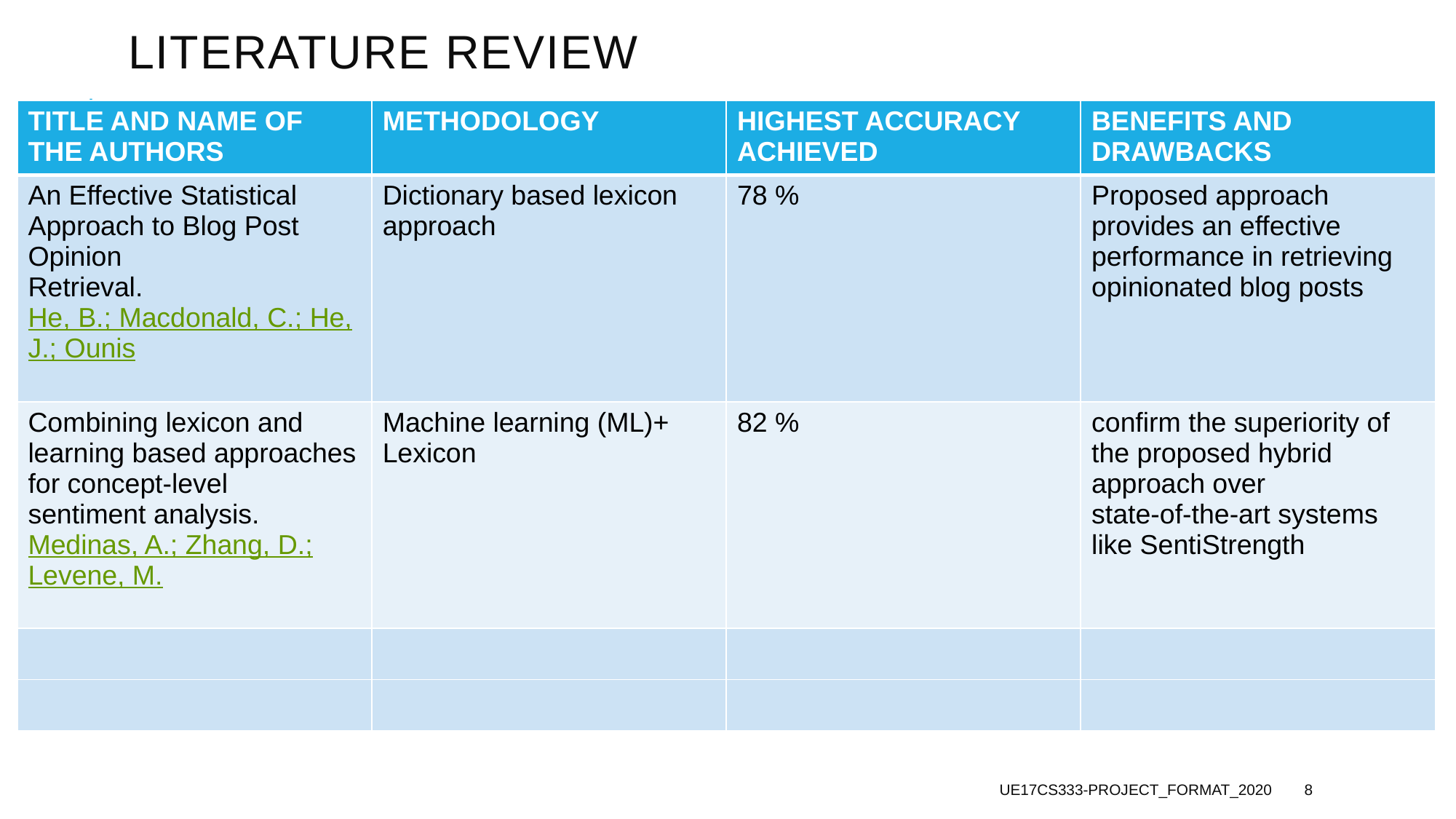

Literature Review
| TITLE AND NAME OF THE AUTHORS | METHODOLOGY | HIGHEST ACCURACY ACHIEVED | BENEFITS AND DRAWBACKS |
| --- | --- | --- | --- |
| An Effective Statistical Approach to Blog Post Opinion Retrieval. He, B.; Macdonald, C.; He, J.; Ounis | Dictionary based lexicon approach | 78 % | Proposed approach provides an effective performance in retrieving opinionated blog posts |
| Combining lexicon and learning based approaches for concept-level sentiment analysis. Medinas, A.; Zhang, D.; Levene, M. | Machine learning (ML)+ Lexicon | 82 % | confirm the superiority of the proposed hybrid approach over state-of-the-art systems like SentiStrength |
|  |  |  |  |
|  |  |  |  |
UE17CS333-Project_Format_2020
8